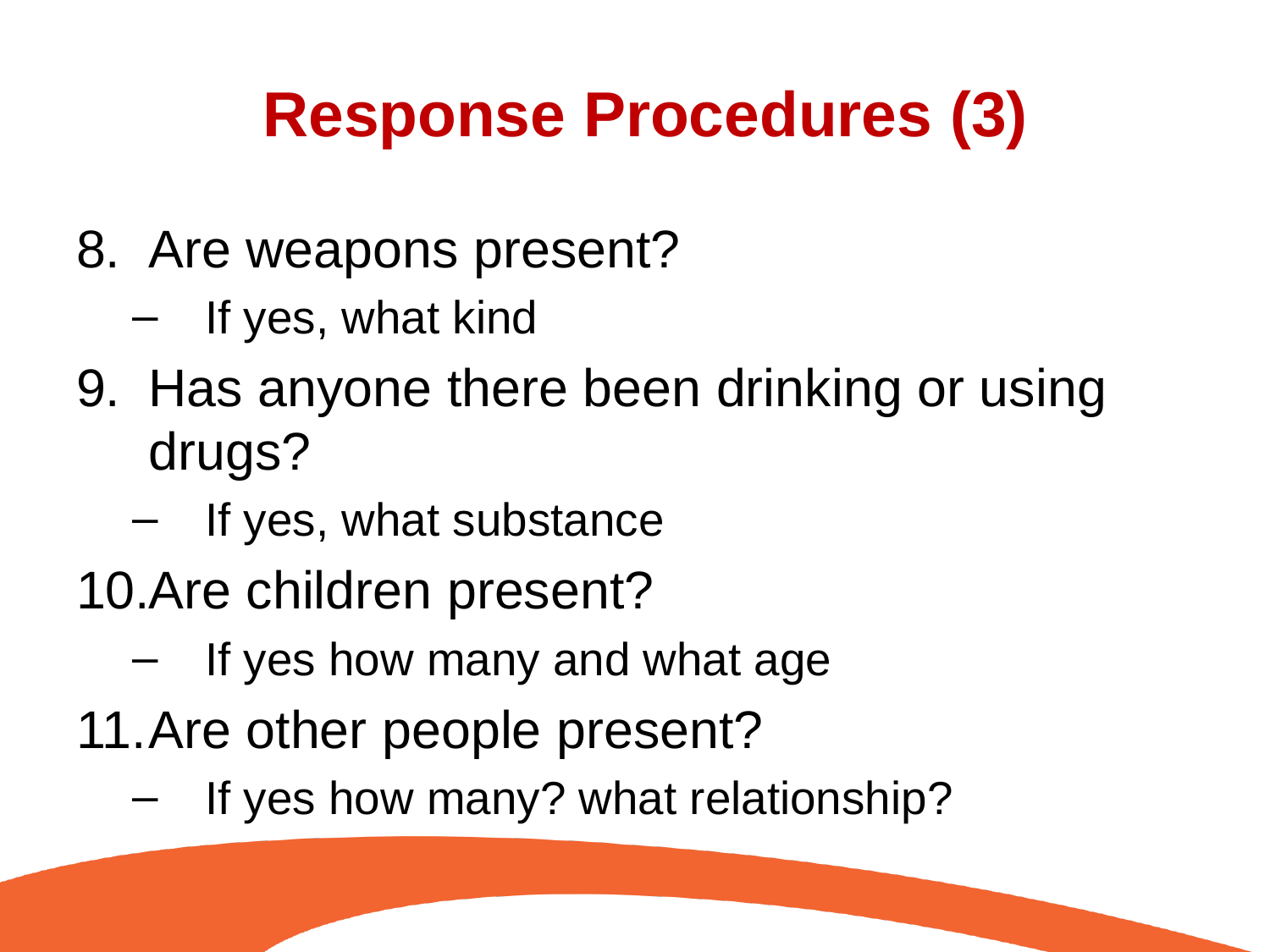

# Response Procedures (3)
Are weapons present?
If yes, what kind
Has anyone there been drinking or using drugs?
If yes, what substance
Are children present?
If yes how many and what age
Are other people present?
If yes how many? what relationship?